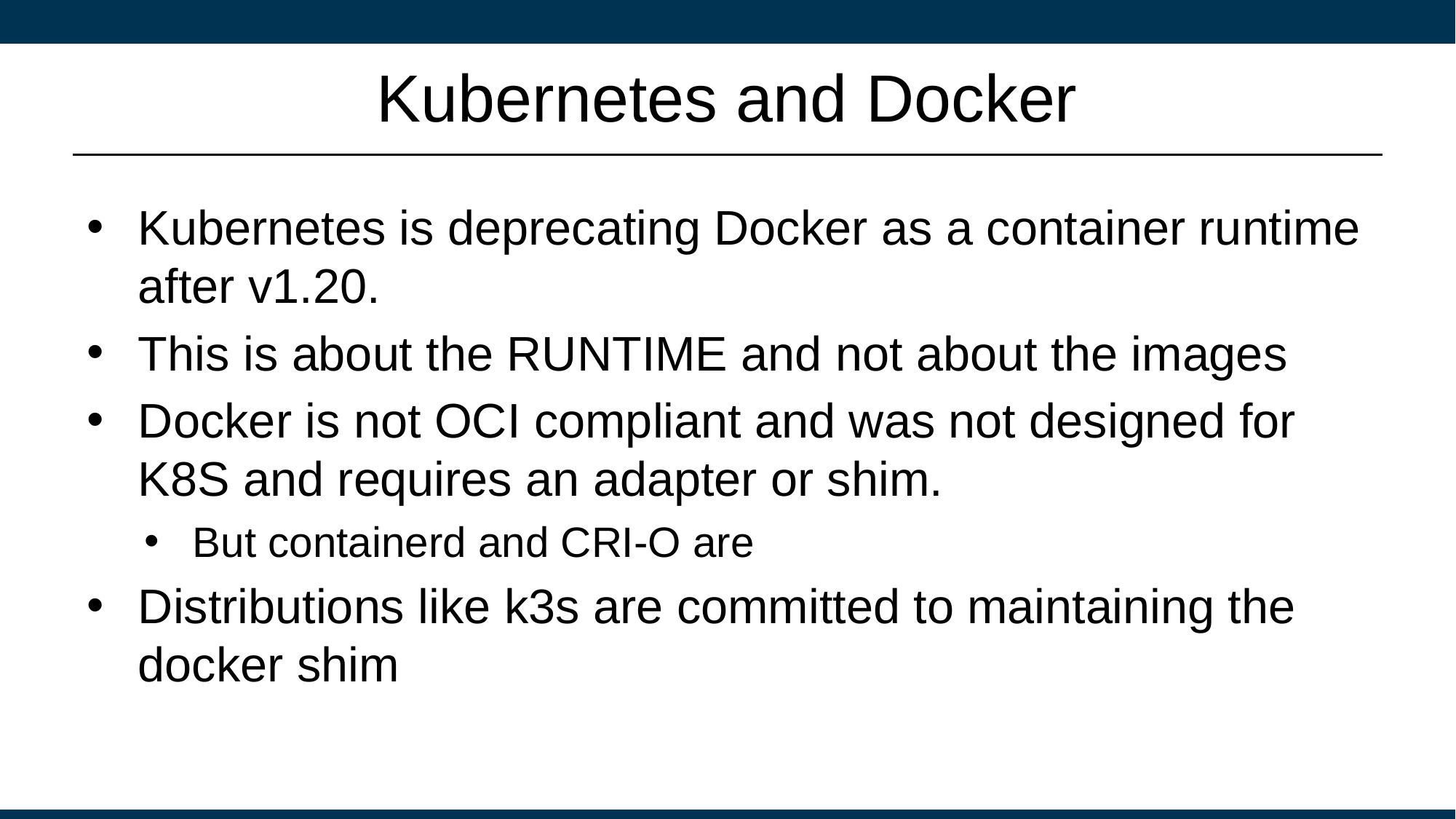

# Kubernetes and Docker
Kubernetes is deprecating Docker as a container runtime after v1.20.
This is about the RUNTIME and not about the images
Docker is not OCI compliant and was not designed for K8S and requires an adapter or shim.
But containerd and CRI-O are
Distributions like k3s are committed to maintaining the docker shim